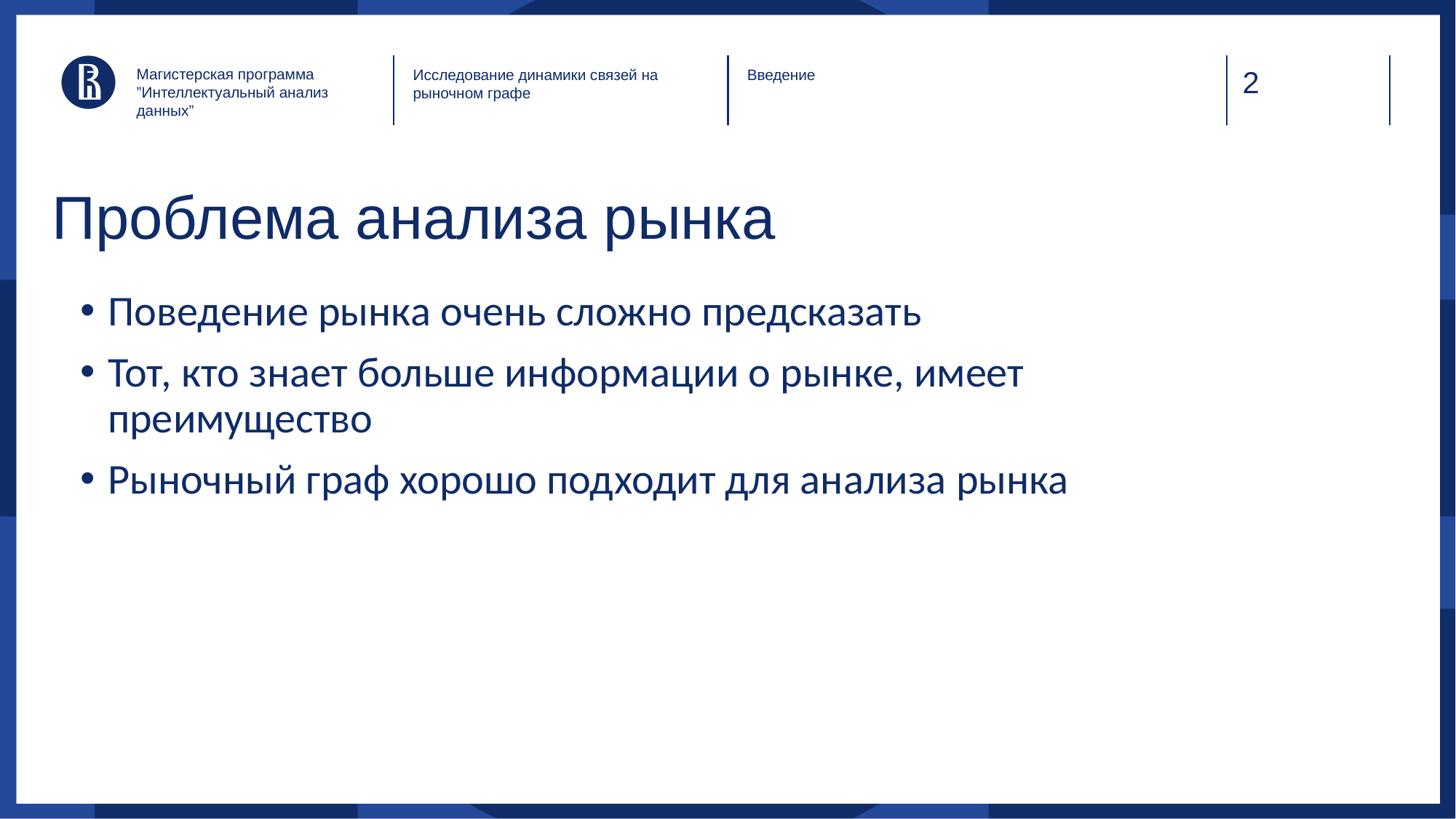

Магистерская программа ”Интеллектуальный анализ данных”

Исследование динамики связей на рыночном графе
Введение
Проблема анализа рынка
Поведение рынка очень сложно предсказать
Тот, кто знает больше информации о рынке, имеет преимущество
Рыночный граф хорошо подходит для анализа рынка